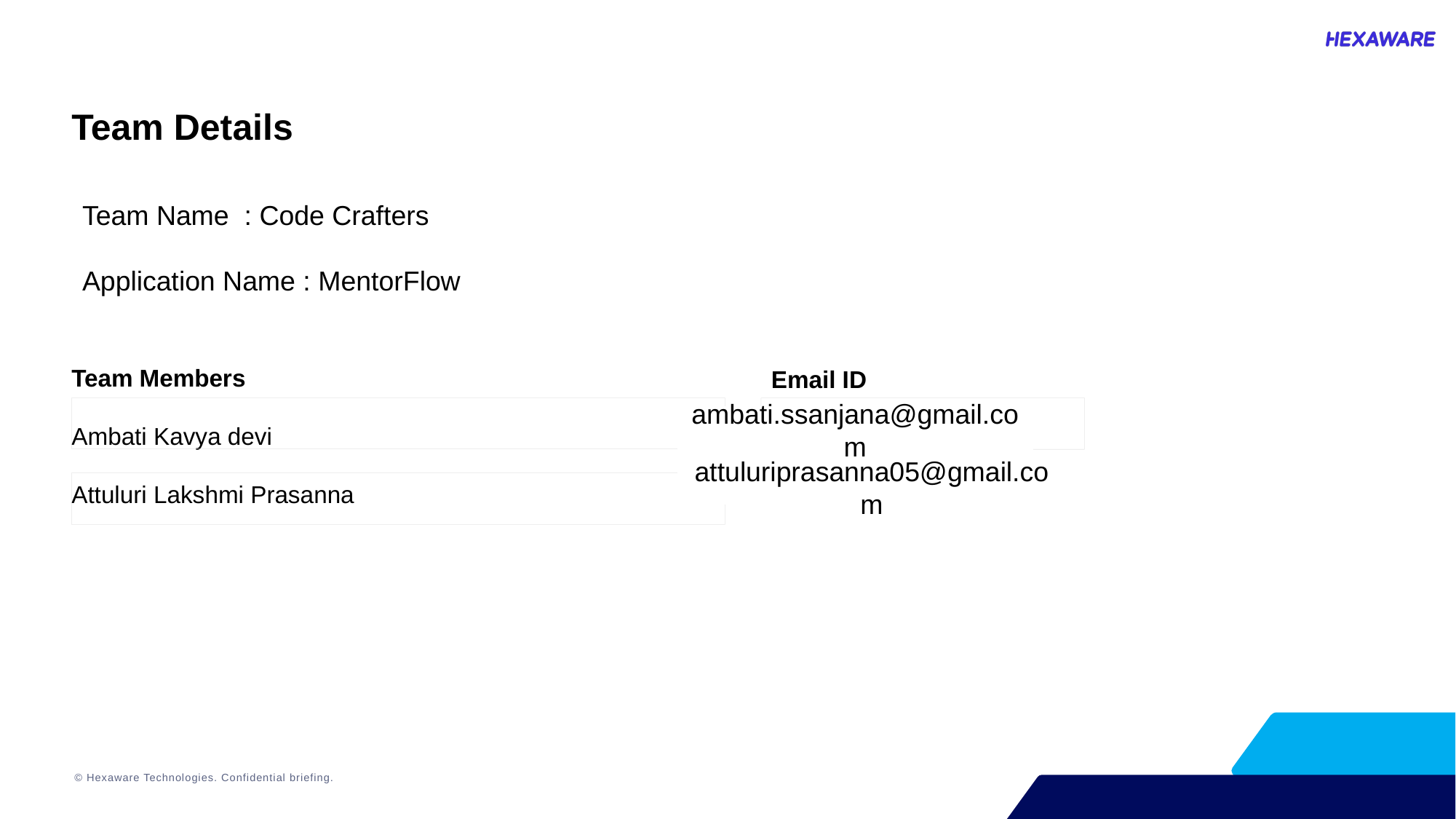

Team Details
Team Name  : Code Crafters

Application Name : MentorFlow
Team Members

Ambati Kavya devi

Attuluri Lakshmi Prasanna

Email ID

ambati.ssanjana@gmail.com
attuluriprasanna05@gmail.com